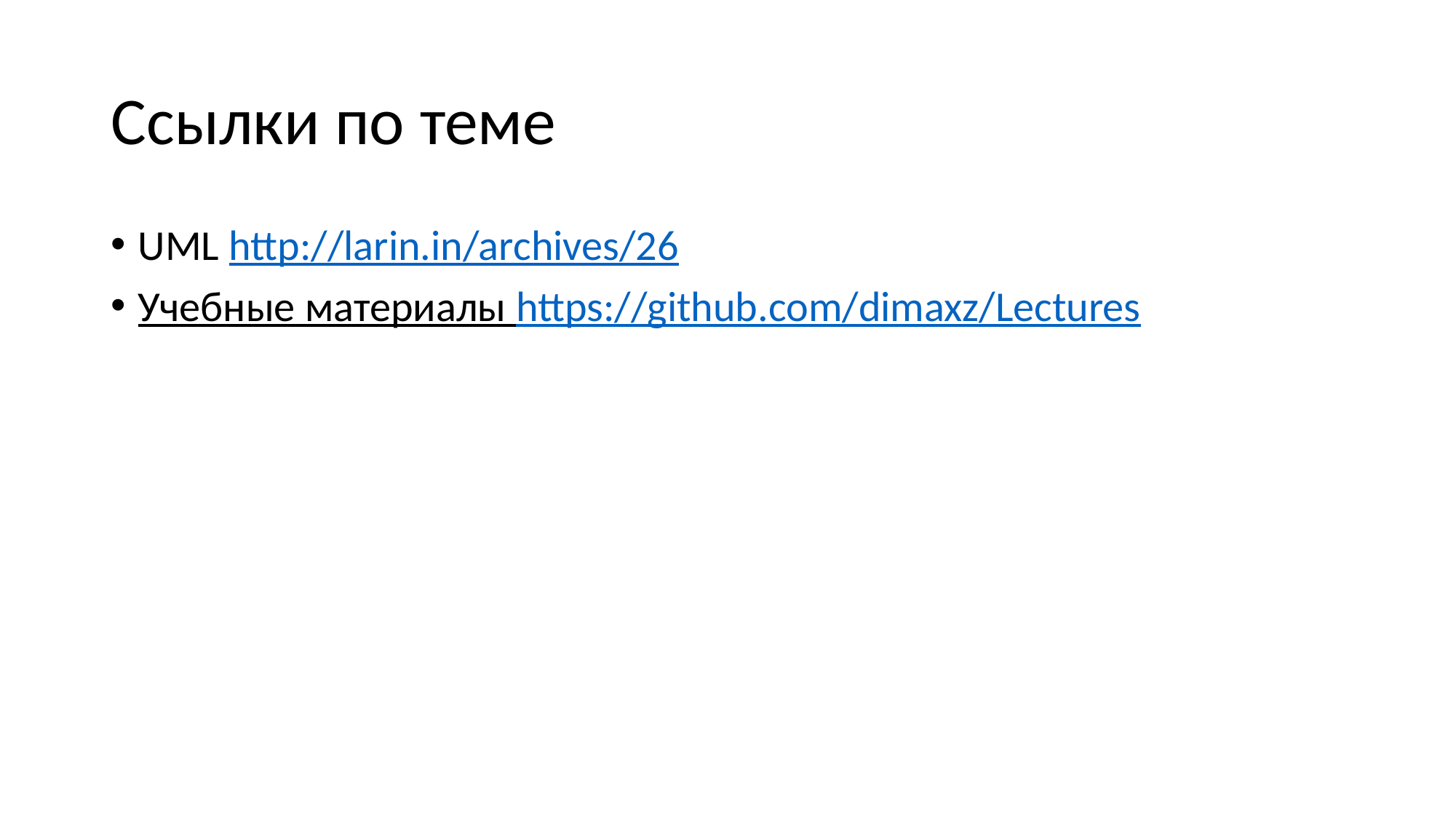

# Ссылки по теме
UML http://larin.in/archives/26
Учебные материалы https://github.com/dimaxz/Lectures